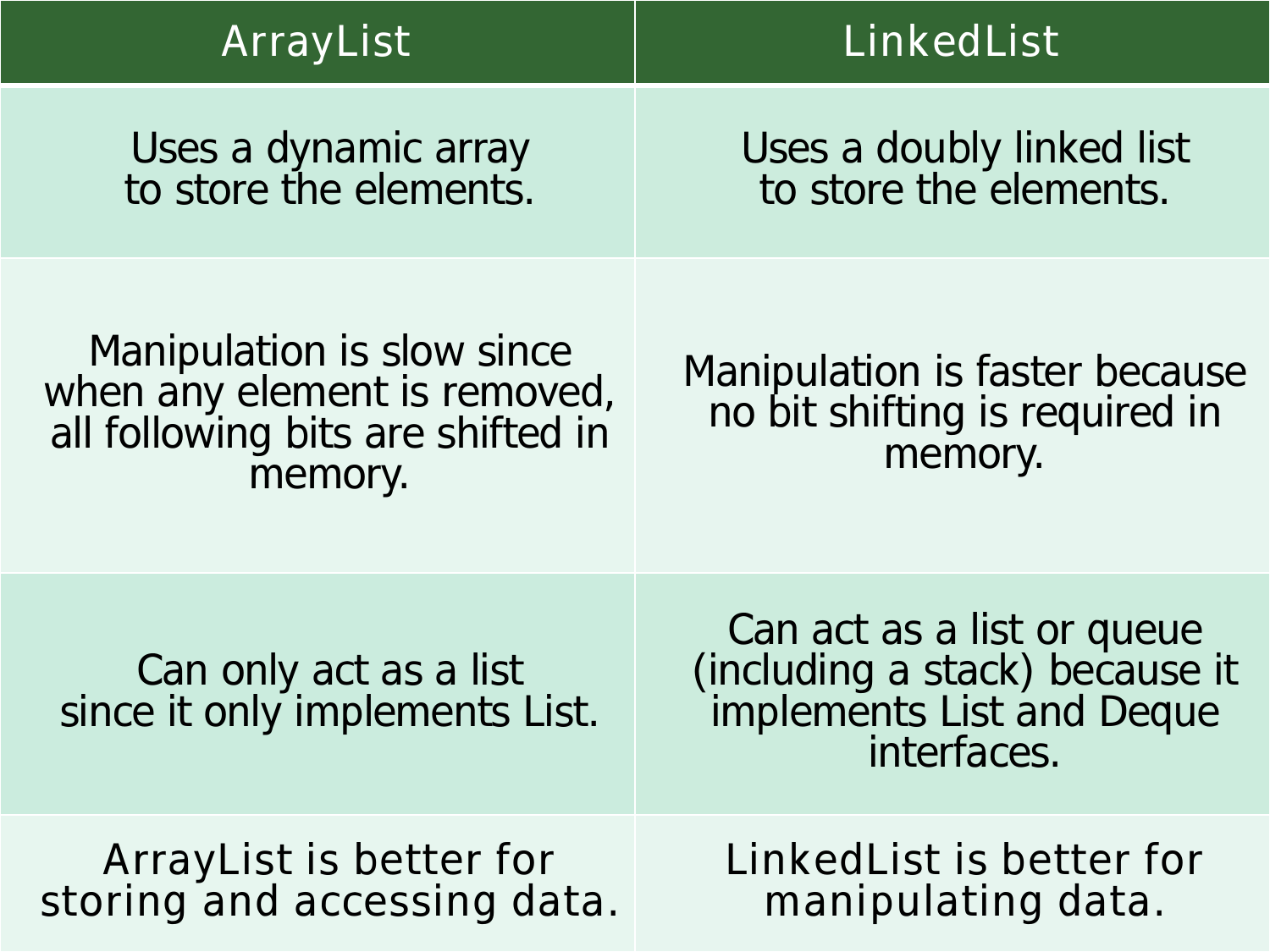

| ArrayList | LinkedList |
| --- | --- |
| Uses a dynamic array to store the elements. | Uses a doubly linked list to store the elements. |
| Manipulation is slow since when any element is removed, all following bits are shifted in memory. | Manipulation is faster because no bit shifting is required in memory. |
| Can only act as a list since it only implements List. | Can act as a list or queue (including a stack) because it implements List and Deque interfaces. |
| ArrayList is better for storing and accessing data. | LinkedList is better for manipulating data. |